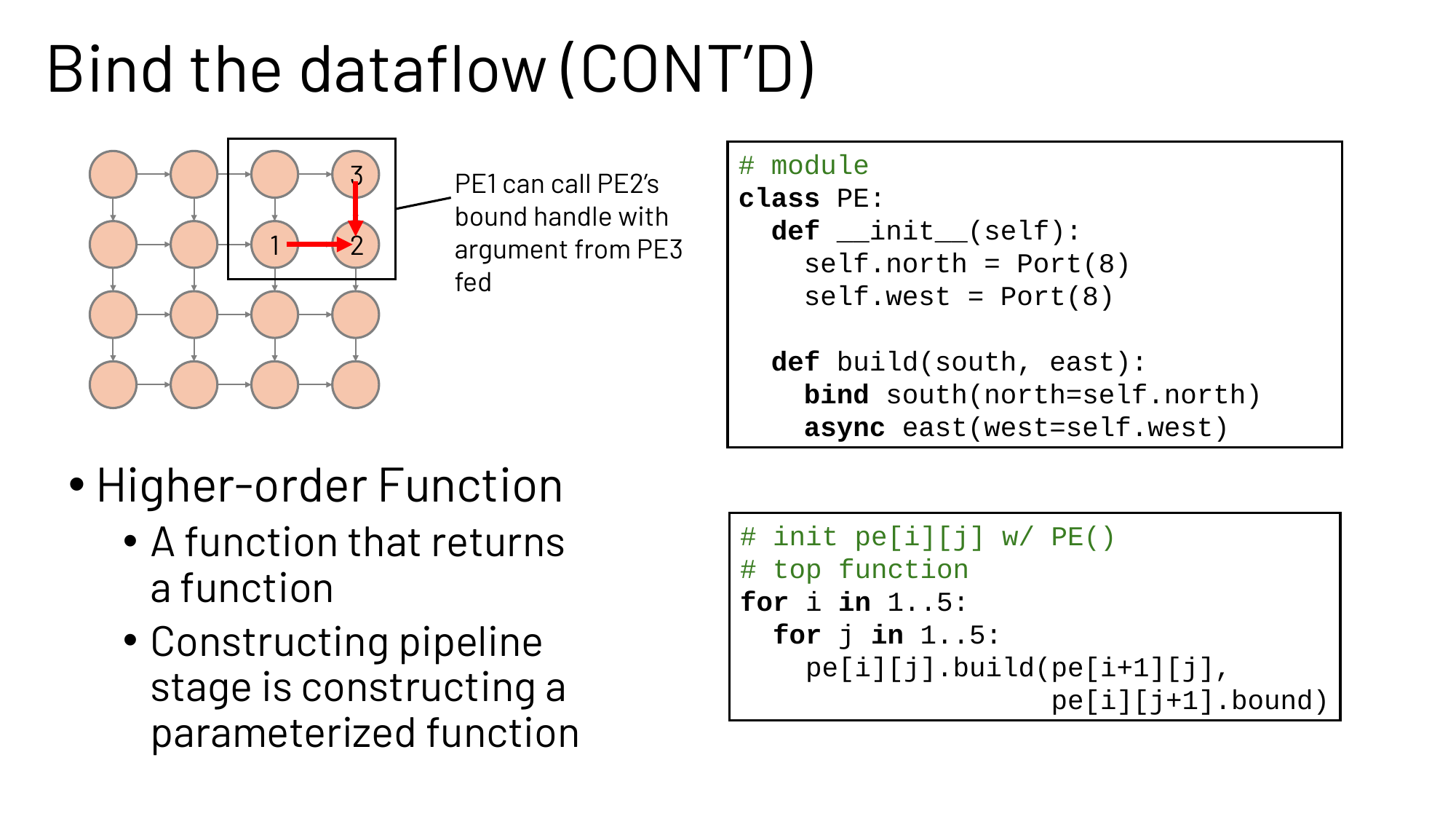

# Bind the dataflow (CONT’D)

# module
class PE:
  def __init__(self):
    self.north = Port(8)
    self.west = Port(8)

  def build(south, east):
    bind south(north=self.north)
    async east(west=self.west)

3
PE1 can call PE2’s bound handle with argument from PE3 fed

1
2

Higher-order Function
A function that returns a function
Constructing pipeline stage is constructing a parameterized function
# init pe[i][j] w/ PE()
# top function
for i in 1..5:
  for j in 1..5:
    pe[i][j].build(pe[i+1][j],
                   pe[i][j+1].bound)